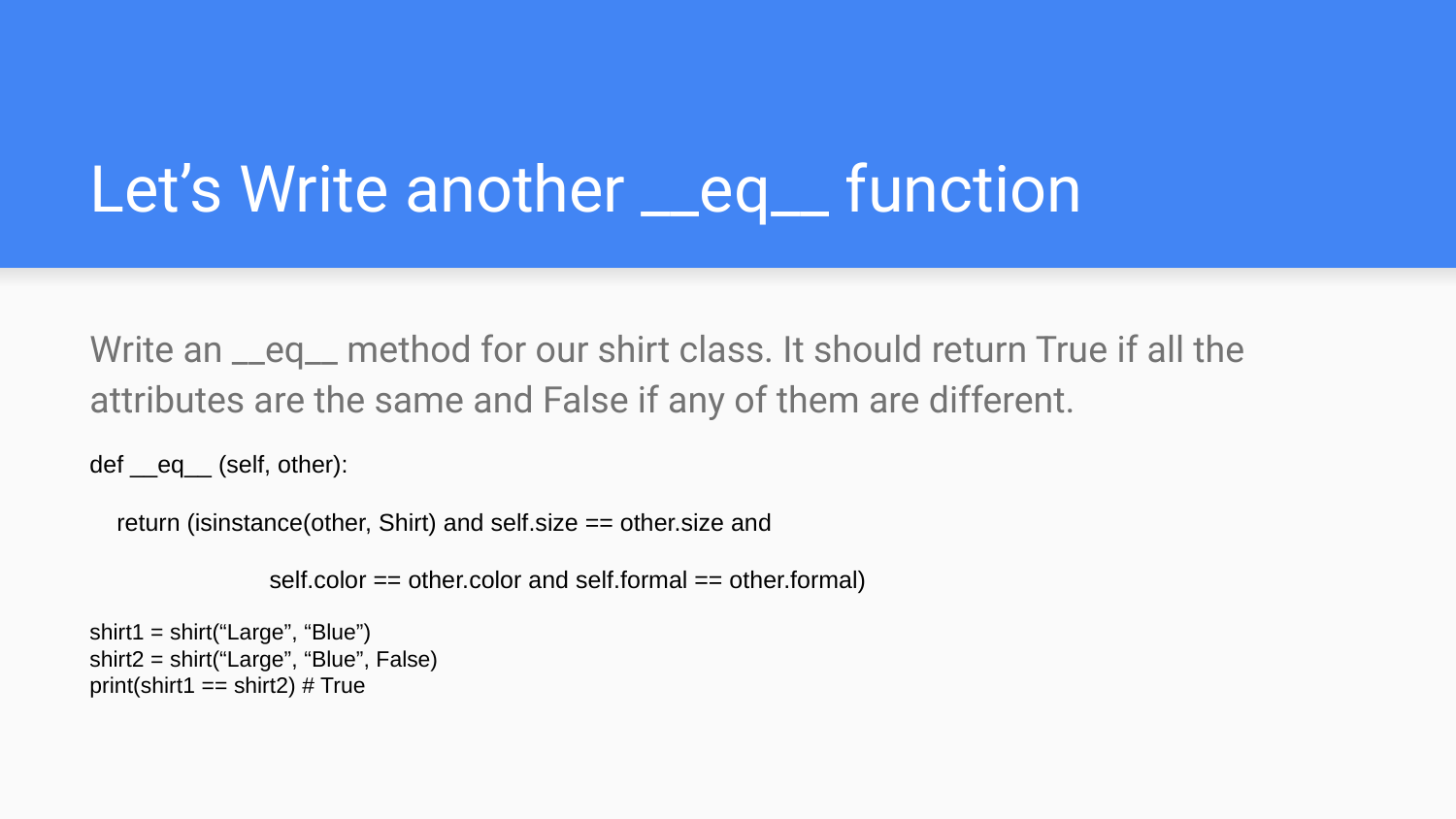

# Let’s Write another __eq__ function
Write an __eq__ method for our shirt class. It should return True if all the attributes are the same and False if any of them are different.
def __eq__ (self, other):
    return (isinstance(other, Shirt) and self.size == other.size and
 	     self.color == other.color and self.formal == other.formal)
shirt1 = shirt(“Large”, “Blue”)
shirt2 = shirt(“Large”, “Blue”, False)
print(shirt1 == shirt2) # True